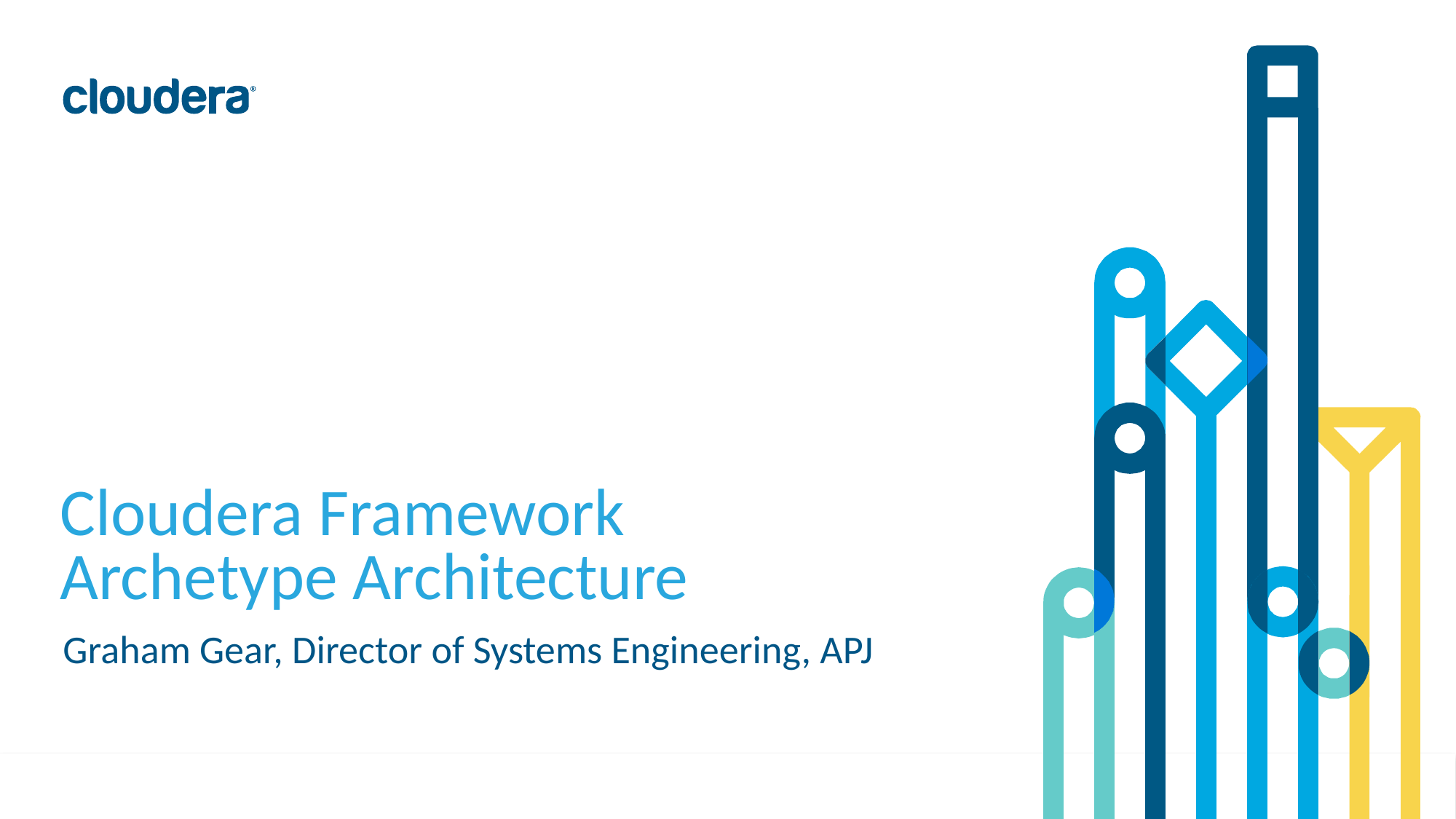

# Cloudera Framework Archetype Architecture
Graham Gear, Director of Systems Engineering, APJ